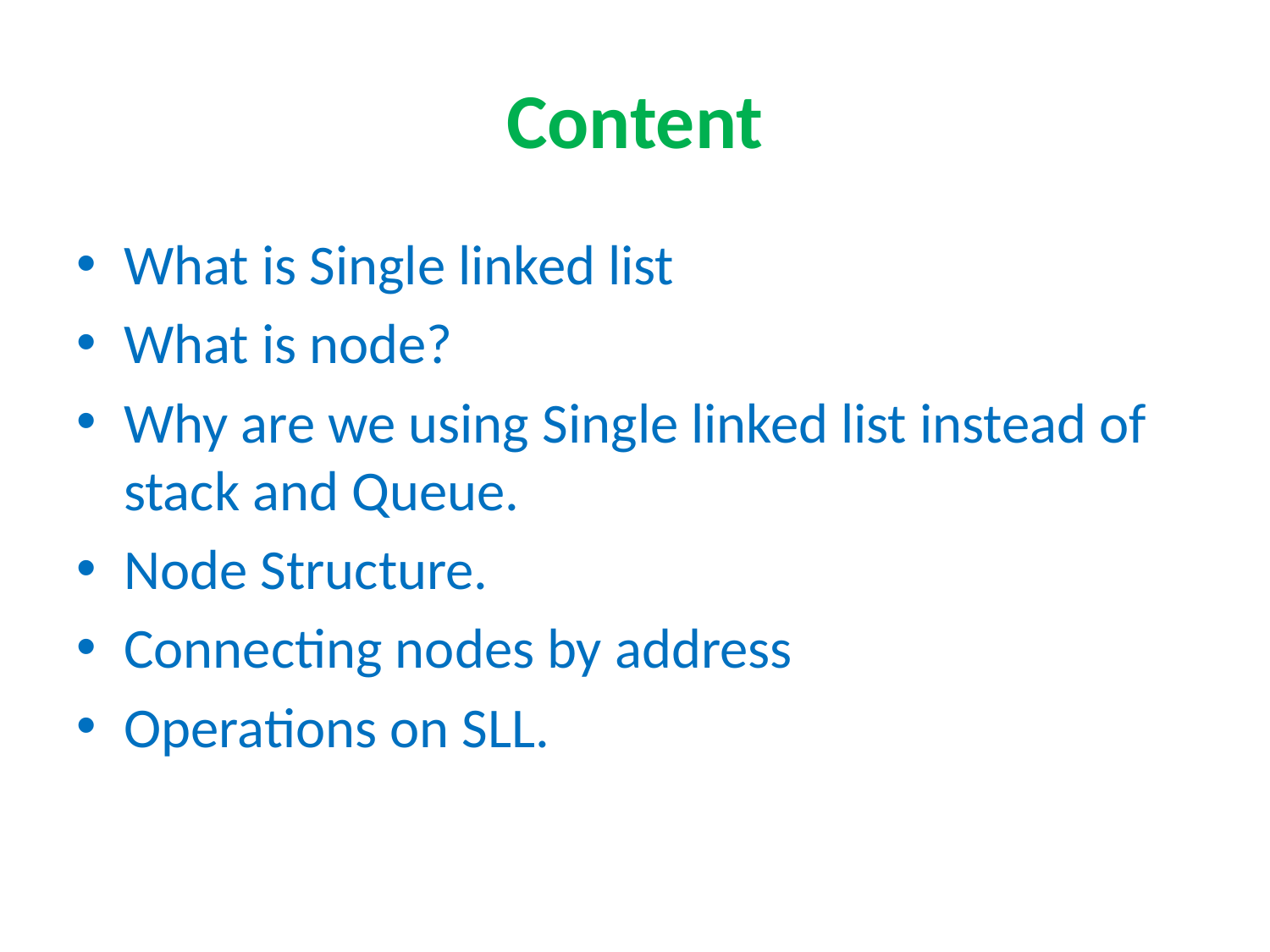

# Content
What is Single linked list
What is node?
Why are we using Single linked list instead of stack and Queue.
Node Structure.
Connecting nodes by address
Operations on SLL.